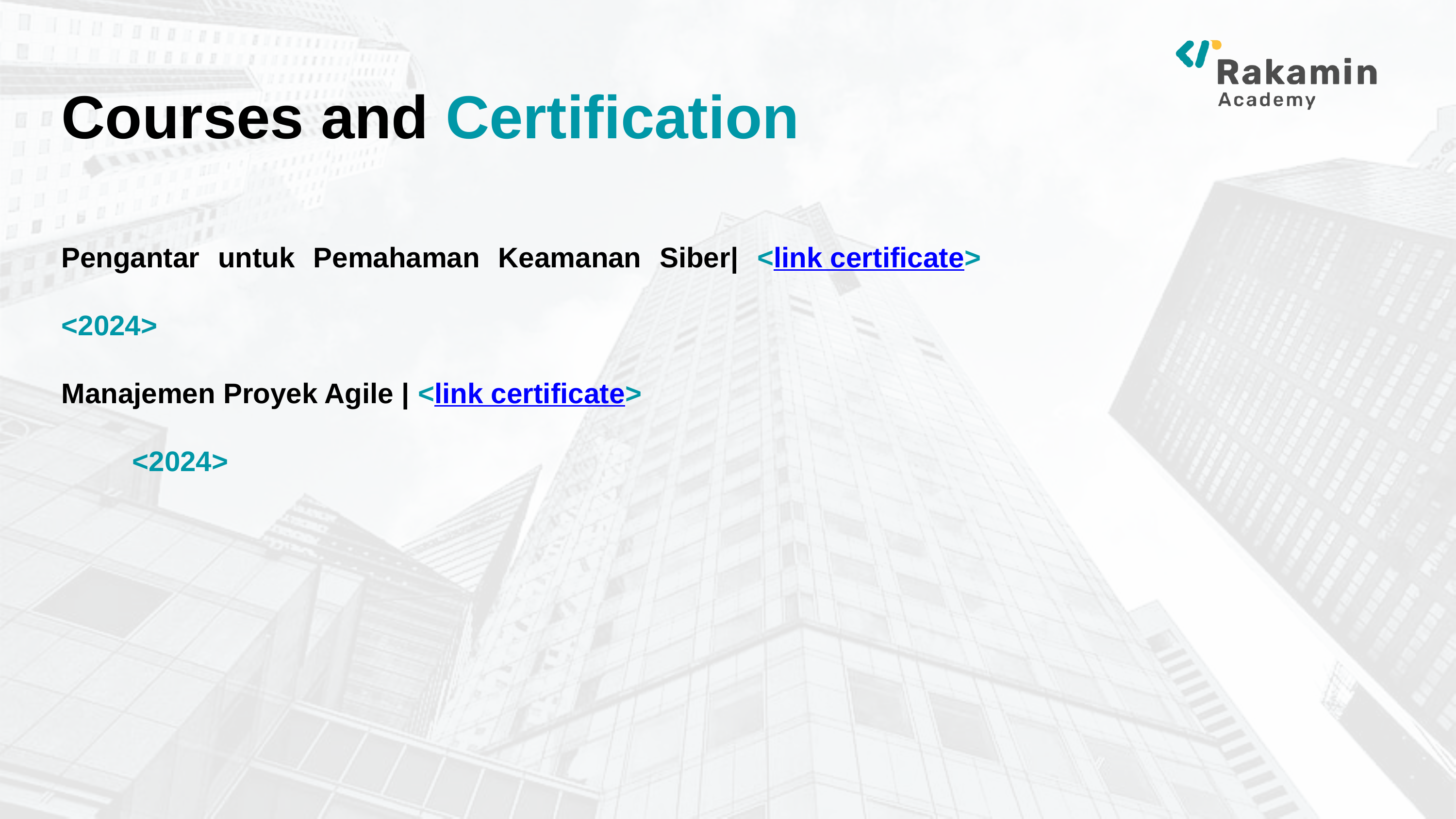

Courses and Certification
Pengantar untuk Pemahaman Keamanan Siber| <link certificate>							<2024>
Manajemen Proyek Agile | <link certificate>							                                                     <2024>